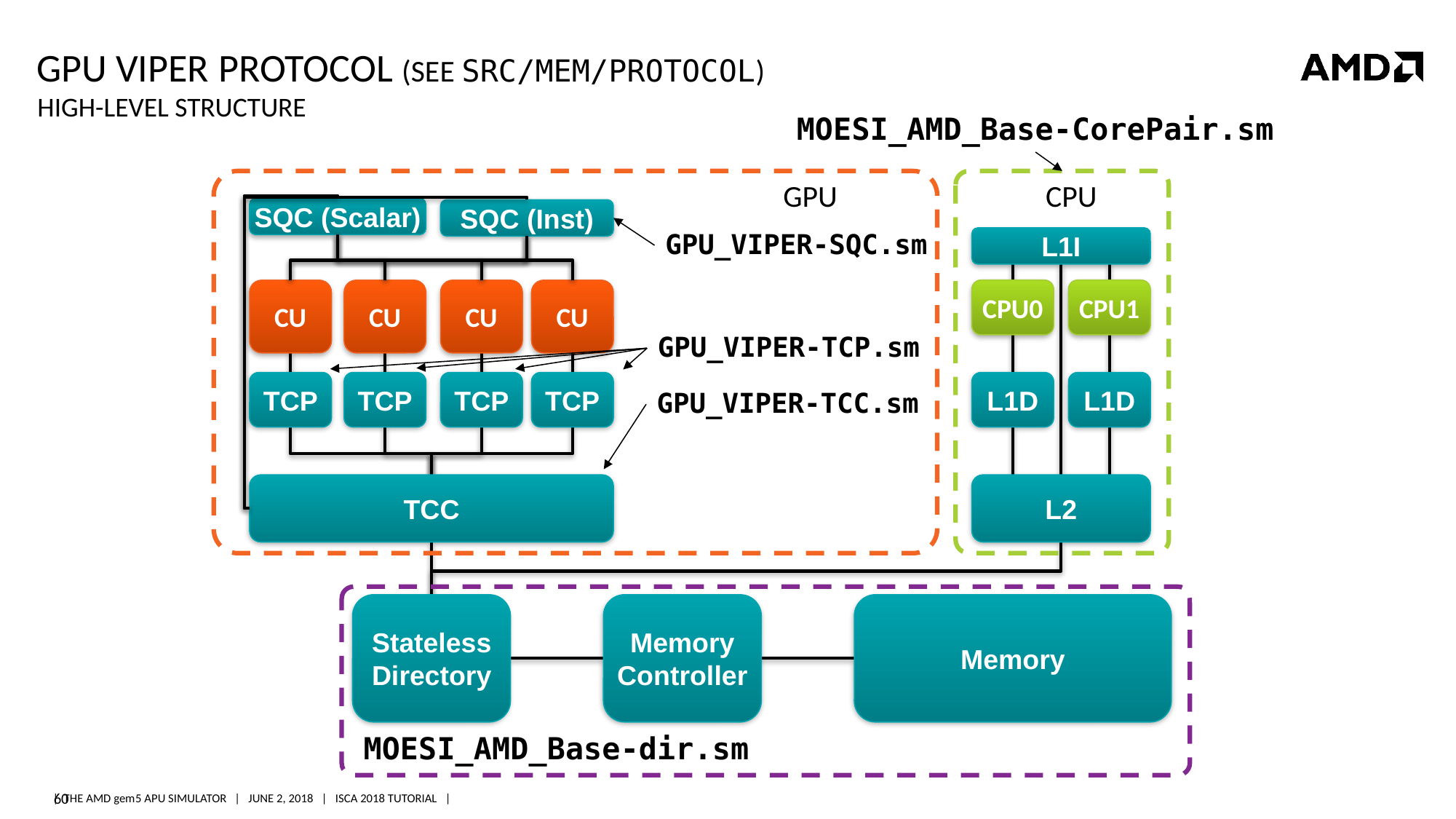

# GPU VIPER protocol (see src/mem/protocol)
High-level structure
MOESI_AMD_Base-CorePair.sm

GPU
CPU
SQC (Scalar)
SQC (Inst)
GPU_VIPER-SQC.sm
GPU_VIPER-TCP.sm
GPU_VIPER-TCC.sm
L1I
CPU0
CPU1
L1D
L1D
L2
CU
CU
CU
CU
TCP
TCP
TCP
TCP
TCC

Stateless
Directory
Memory
Controller
Memory
MOESI_AMD_Base-dir.sm